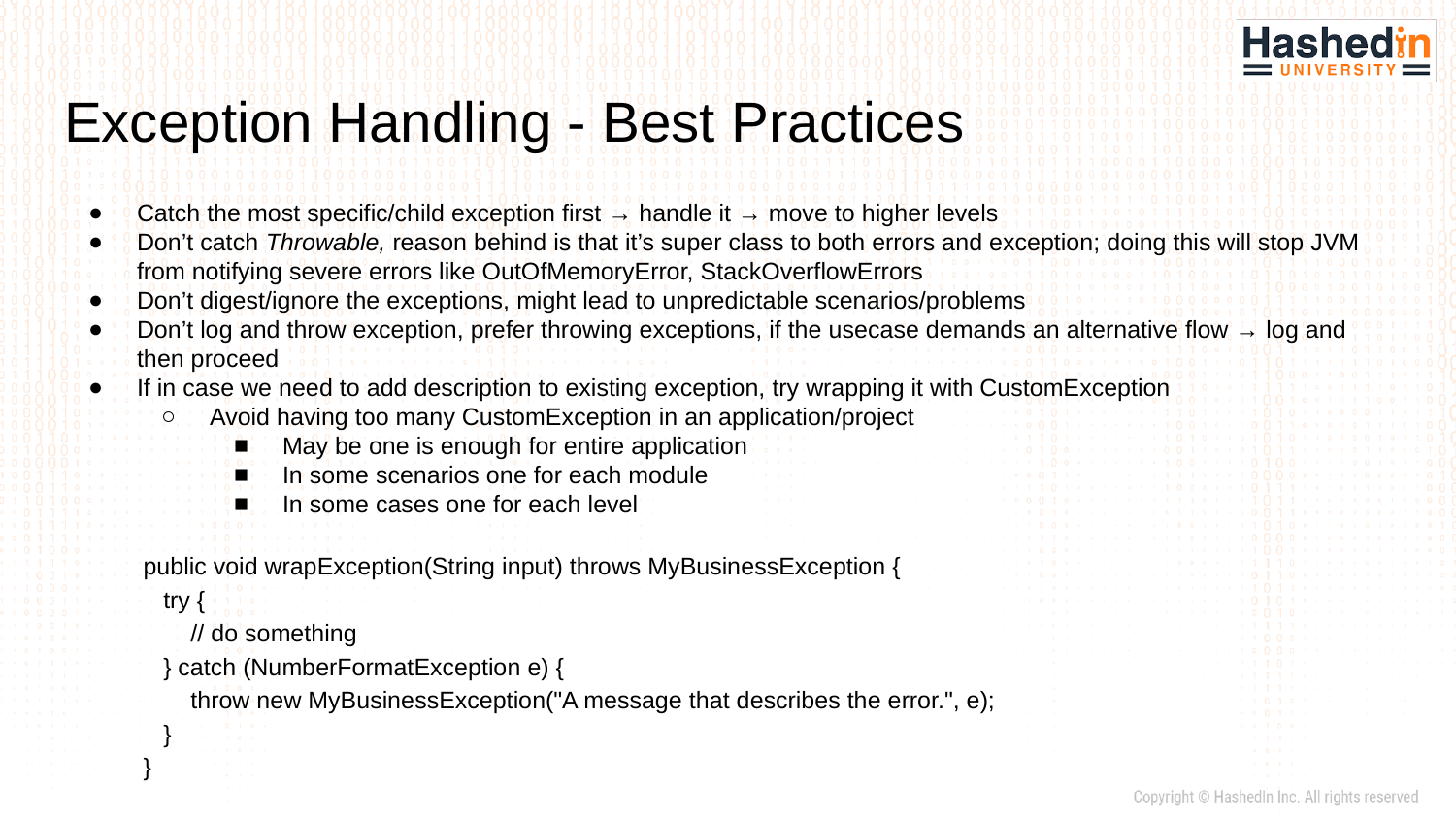

# Exception Handling - Best Practices
Catch the most specific/child exception first → handle it → move to higher levels
Don’t catch Throwable, reason behind is that it’s super class to both errors and exception; doing this will stop JVM from notifying severe errors like OutOfMemoryError, StackOverflowErrors
Don’t digest/ignore the exceptions, might lead to unpredictable scenarios/problems
Don’t log and throw exception, prefer throwing exceptions, if the usecase demands an alternative flow → log and then proceed
If in case we need to add description to existing exception, try wrapping it with CustomException
Avoid having too many CustomException in an application/project
May be one is enough for entire application
In some scenarios one for each module
In some cases one for each level

public void wrapException(String input) throws MyBusinessException {
   try {
       // do something
   } catch (NumberFormatException e) {
       throw new MyBusinessException("A message that describes the error.", e);
   }
}